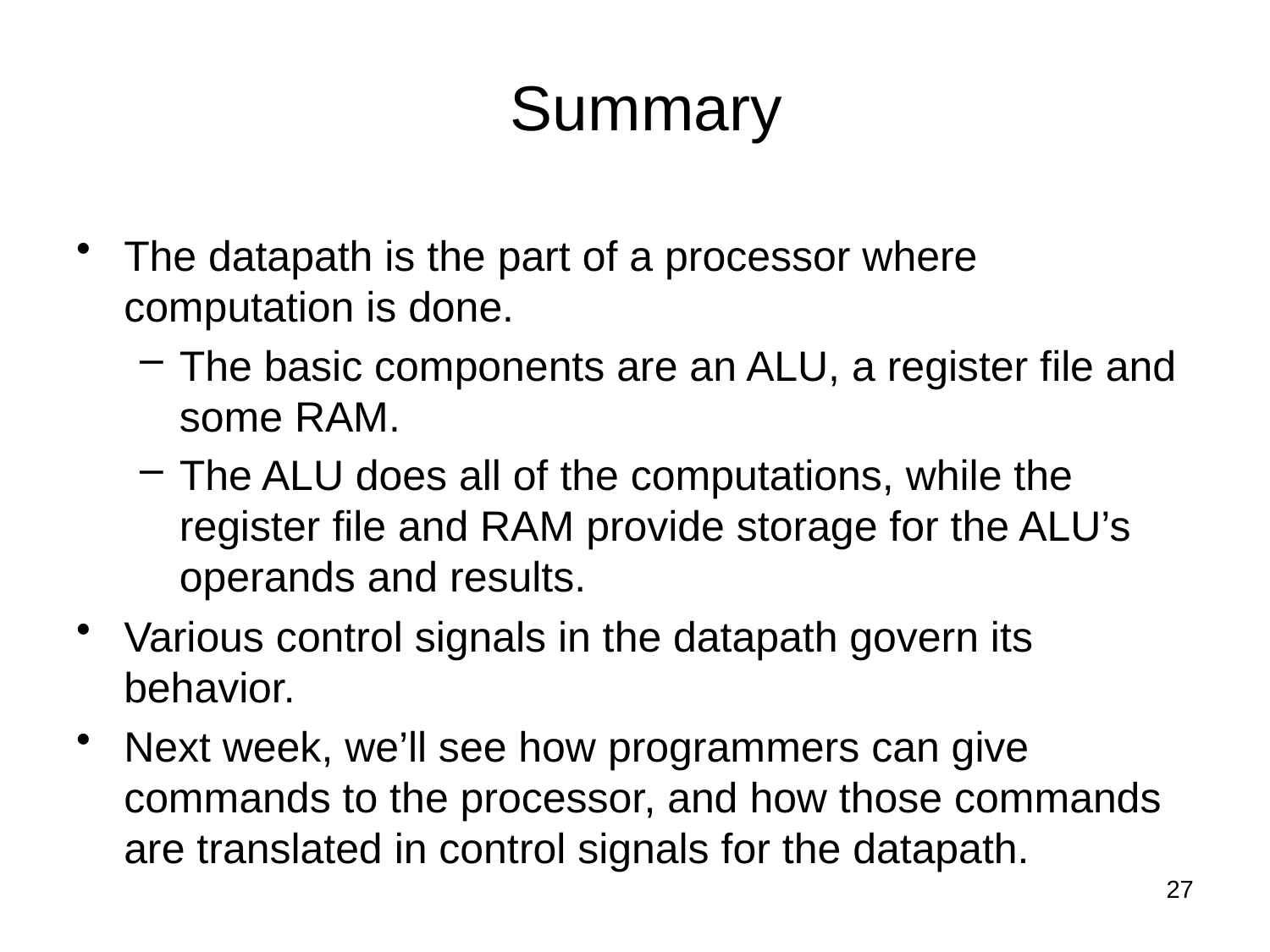

# Summary
The datapath is the part of a processor where computation is done.
The basic components are an ALU, a register file and some RAM.
The ALU does all of the computations, while the register file and RAM provide storage for the ALU’s operands and results.
Various control signals in the datapath govern its behavior.
Next week, we’ll see how programmers can give commands to the processor, and how those commands are translated in control signals for the datapath.
27